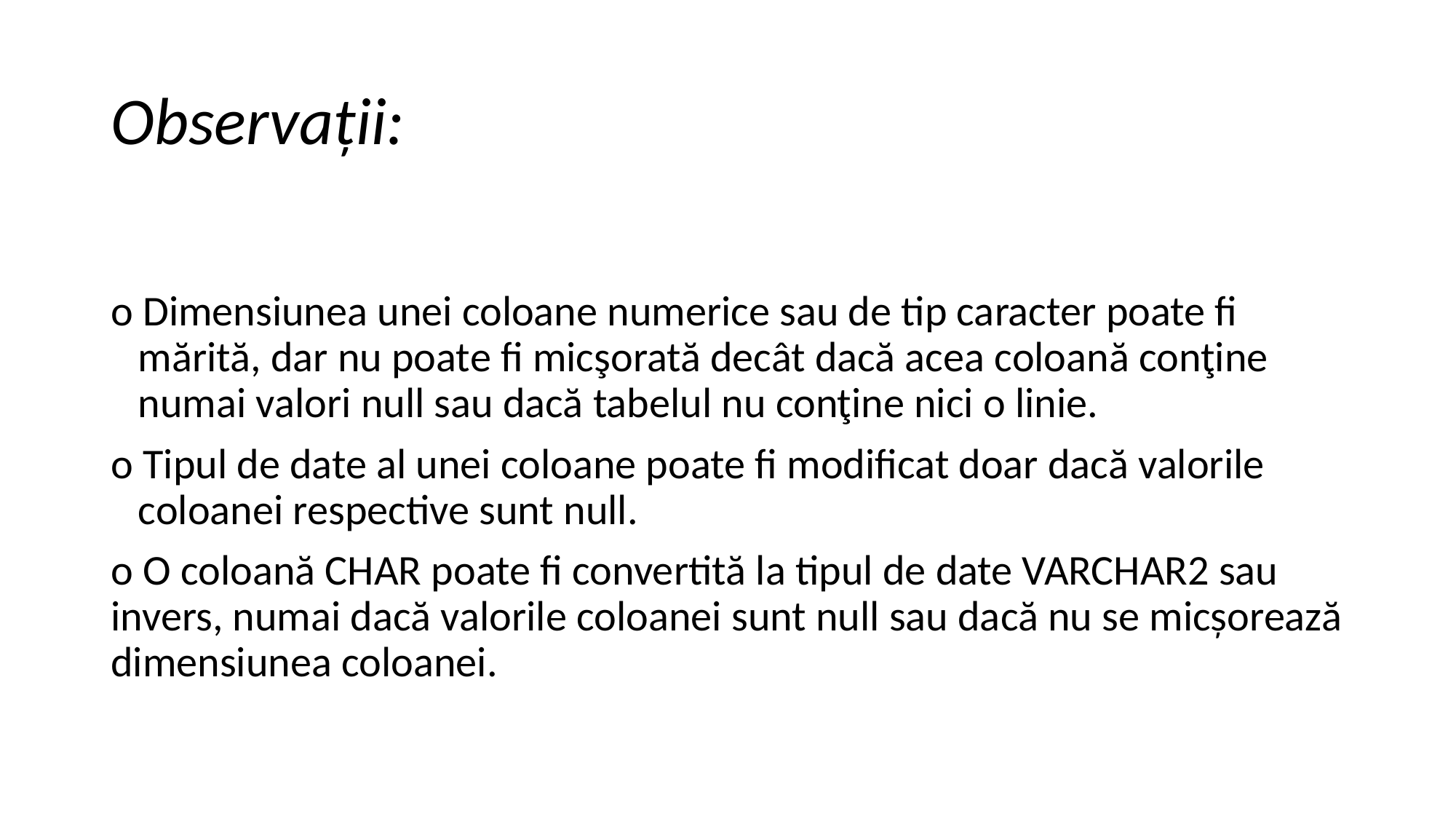

# Observații:

o Dimensiunea unei coloane numerice sau de tip caracter poate fi mărită, dar nu poate fi micşorată decât dacă acea coloană conţine numai valori null sau dacă tabelul nu conţine nici o linie.
o Tipul de date al unei coloane poate fi modificat doar dacă valorile coloanei respective sunt null.
o O coloană CHAR poate fi convertită la tipul de date VARCHAR2 sau invers, numai dacă valorile coloanei sunt null sau dacă nu se micșorează dimensiunea coloanei.